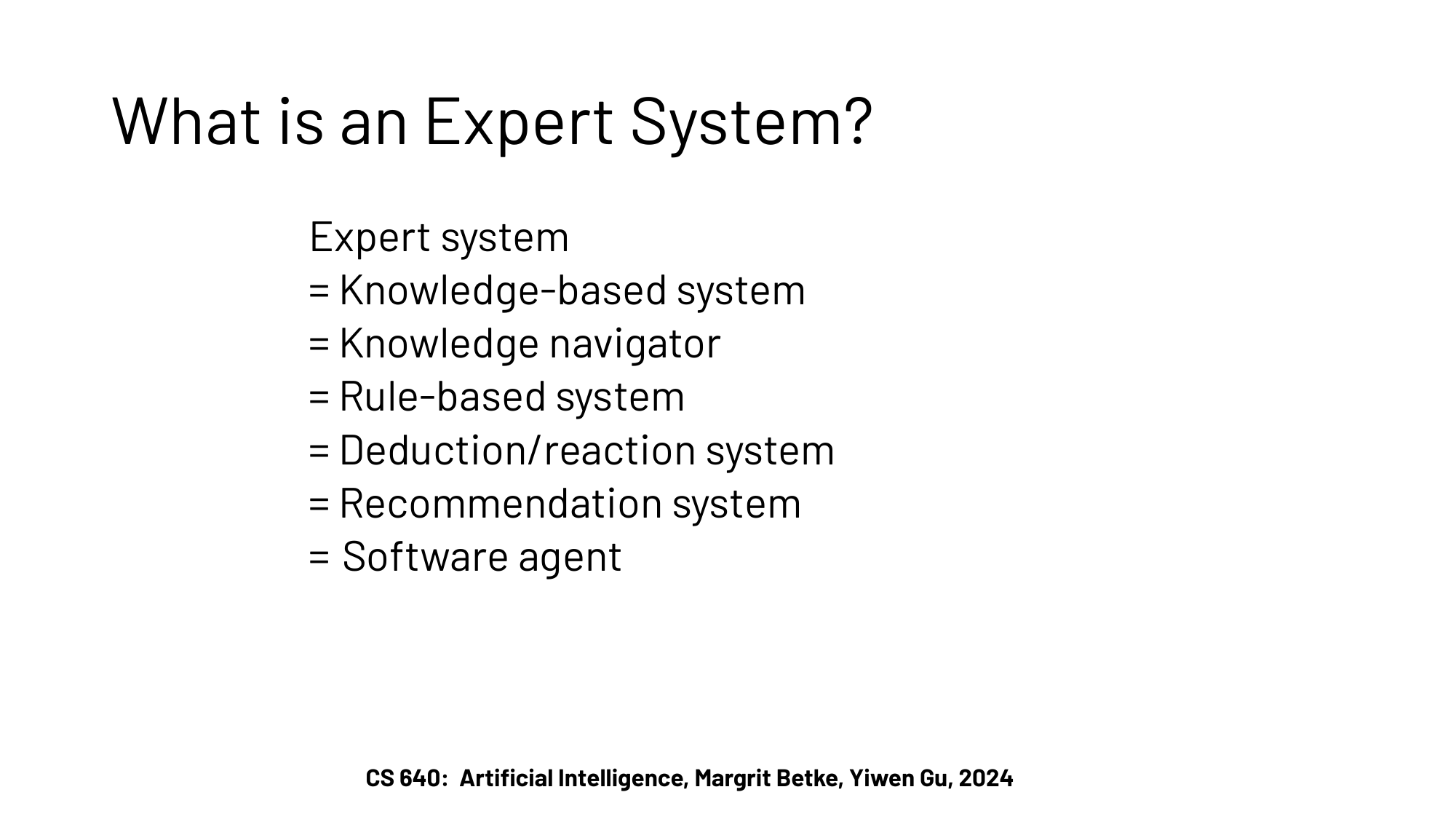

# What is an Expert System?
Expert system
= Knowledge-based system
= Knowledge navigator
= Rule-based system
= Deduction/reaction system
= Recommendation system
= Software agent
CS 640:  Artificial Intelligence, Margrit Betke, Yiwen Gu, 2024